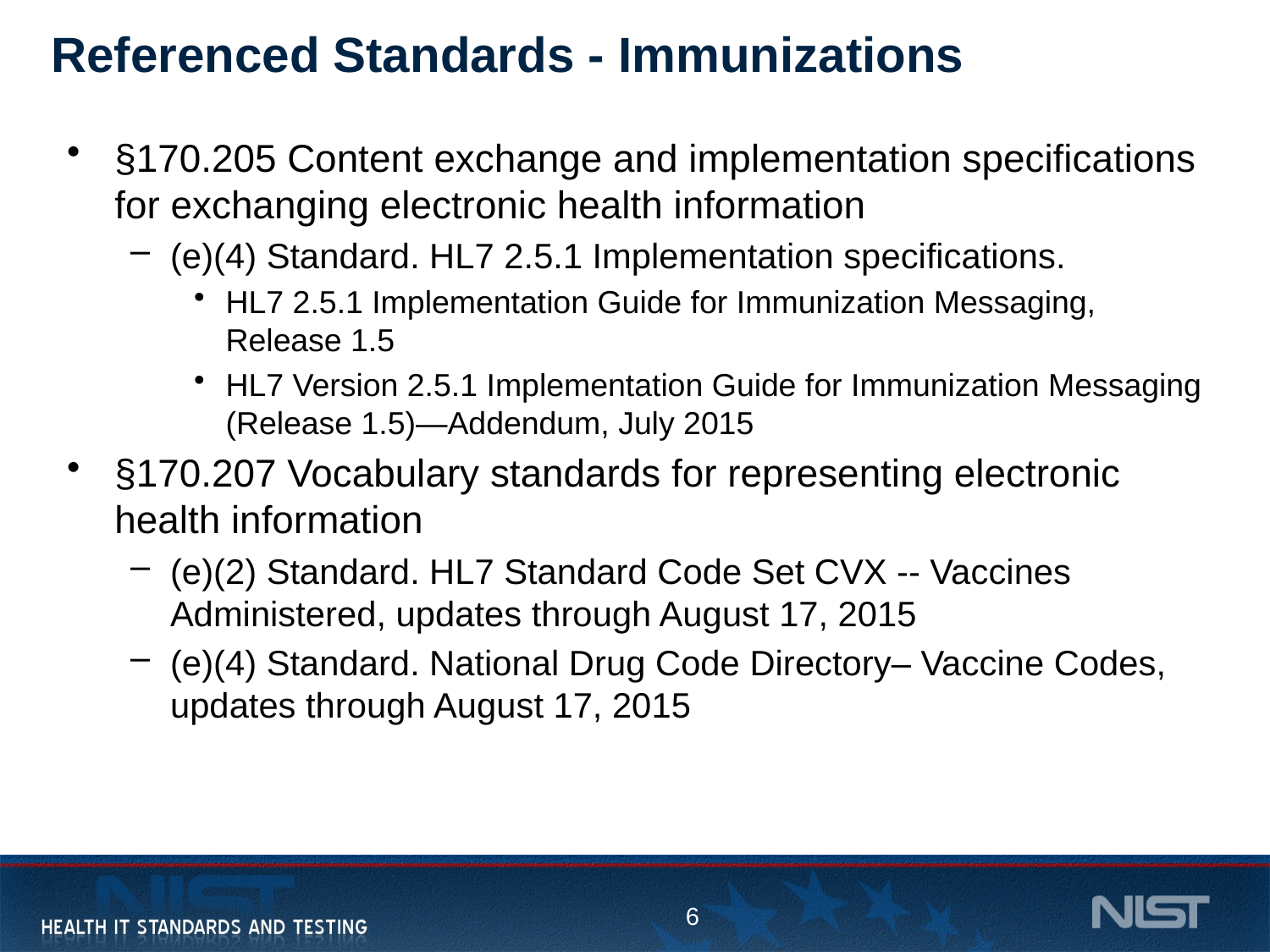

# Referenced Standards - Immunizations
§170.205 Content exchange and implementation specifications for exchanging electronic health information
(e)(4) Standard. HL7 2.5.1 Implementation specifications.
HL7 2.5.1 Implementation Guide for Immunization Messaging, Release 1.5
HL7 Version 2.5.1 Implementation Guide for Immunization Messaging (Release 1.5)—Addendum, July 2015
§170.207 Vocabulary standards for representing electronic health information
(e)(2) Standard. HL7 Standard Code Set CVX -- Vaccines Administered, updates through August 17, 2015
(e)(4) Standard. National Drug Code Directory– Vaccine Codes, updates through August 17, 2015
6